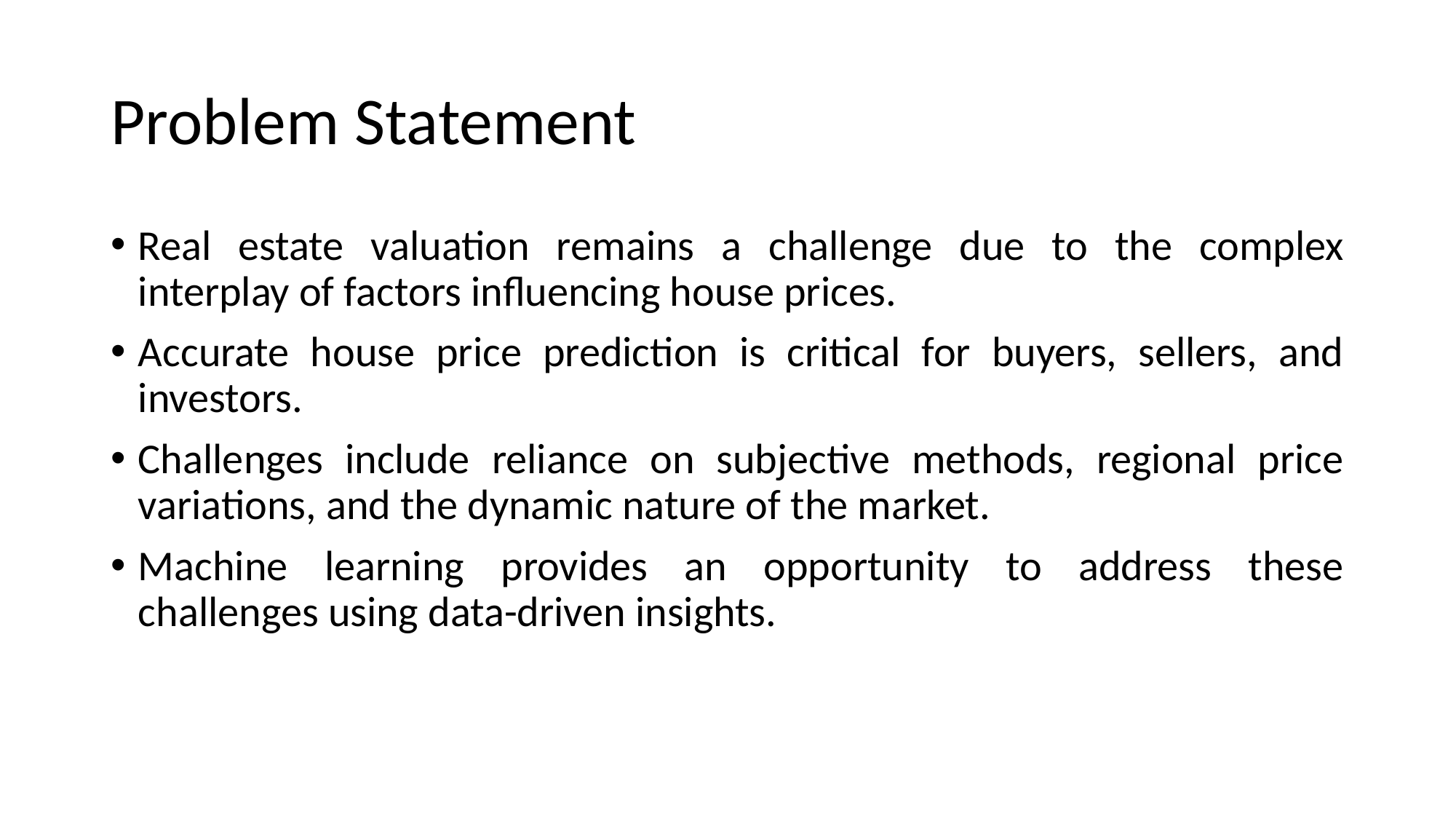

# Problem Statement
Real estate valuation remains a challenge due to the complex interplay of factors influencing house prices.
Accurate house price prediction is critical for buyers, sellers, and investors.
Challenges include reliance on subjective methods, regional price variations, and the dynamic nature of the market.
Machine learning provides an opportunity to address these challenges using data-driven insights.